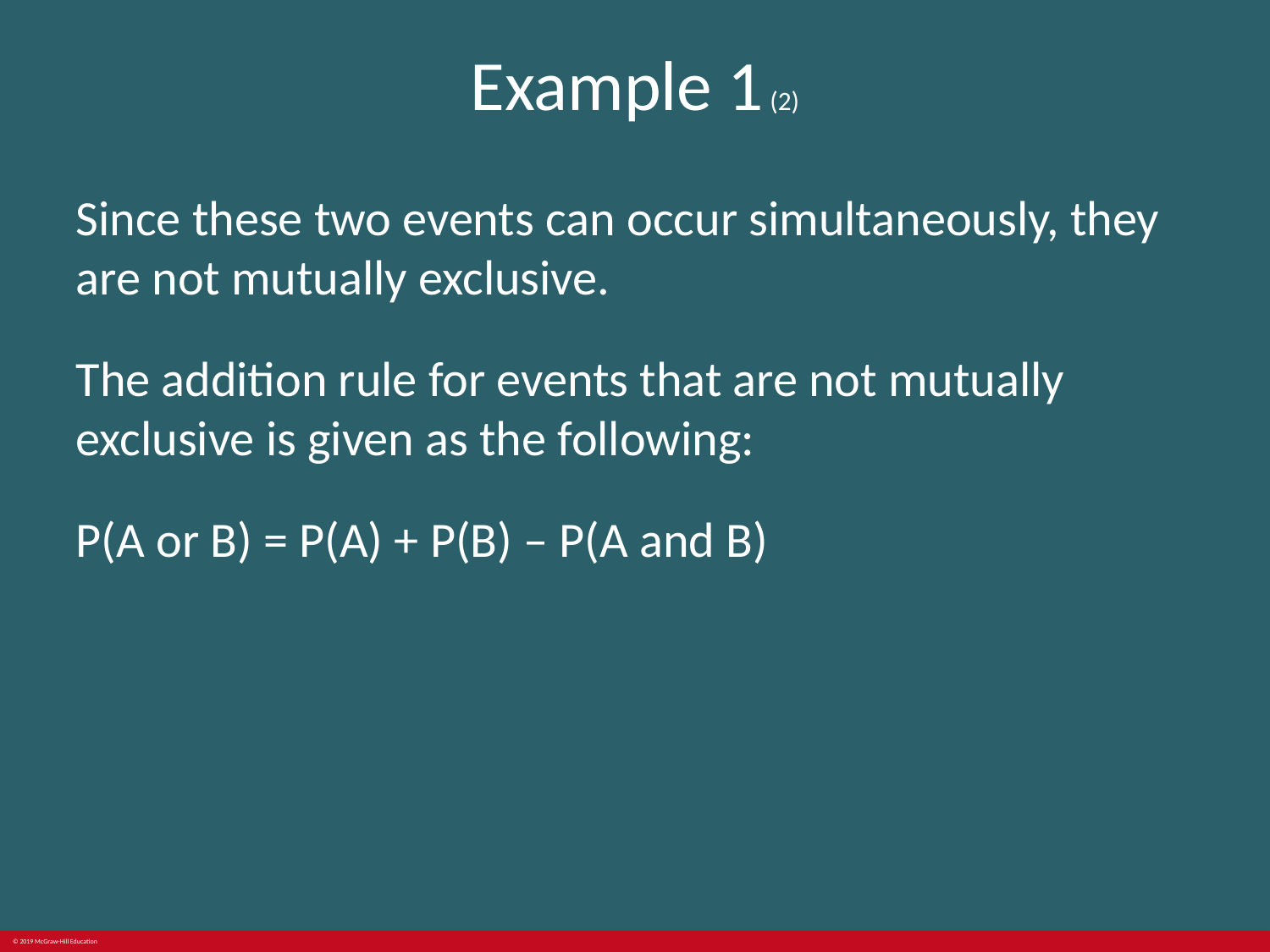

# Example 1 (2)
Since these two events can occur simultaneously, they are not mutually exclusive.
The addition rule for events that are not mutually exclusive is given as the following:
P(A or B) = P(A) + P(B) – P(A and B)